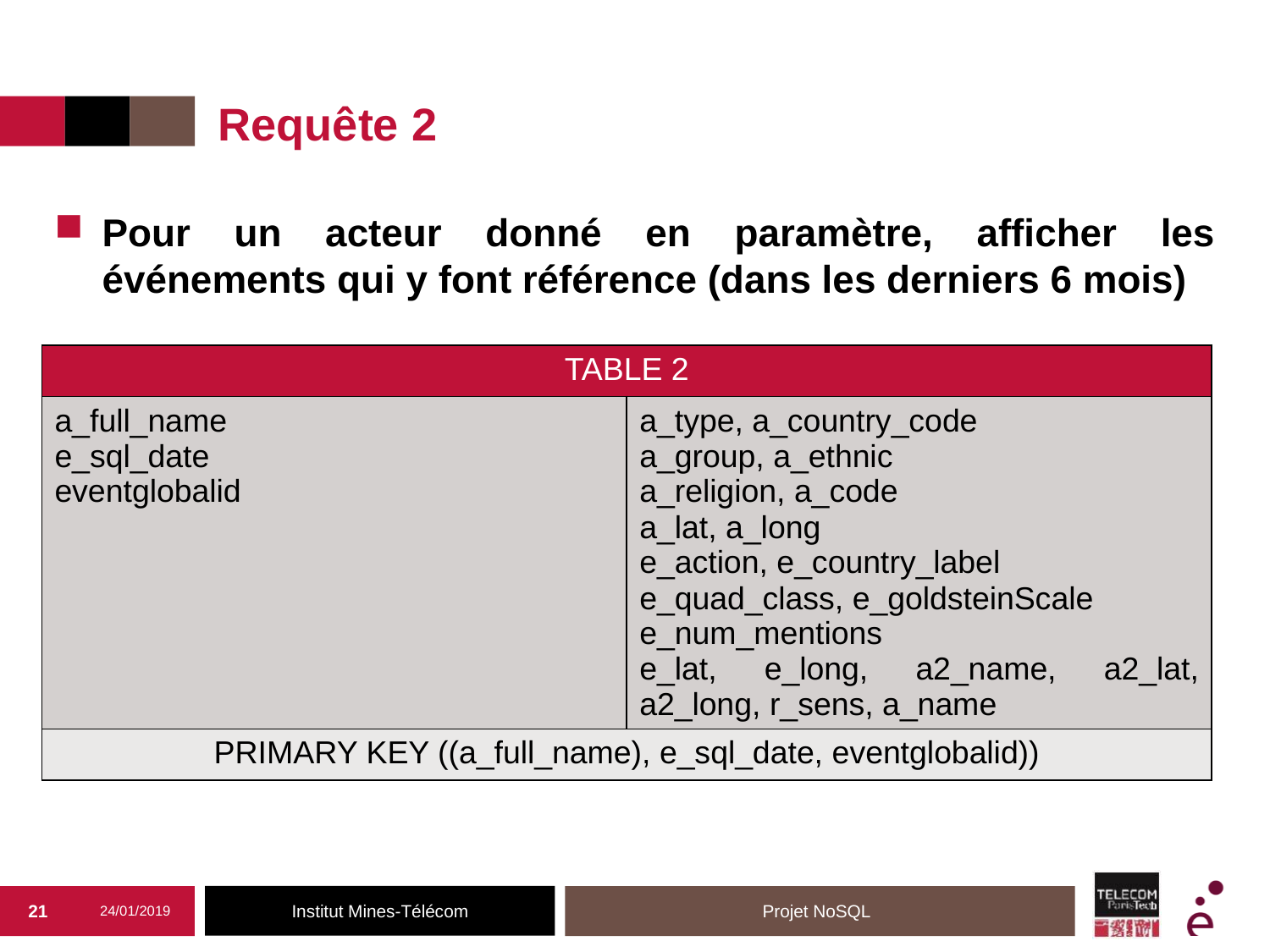

# Requête 2
Pour un acteur donné en paramètre, afficher les événements qui y font référence (dans les derniers 6 mois)
| TABLE 2 |  |
| --- | --- |
| a\_full\_name e\_sql\_date eventglobalid | a\_type, a\_country\_code a\_group, a\_ethnic a\_religion, a\_code a\_lat, a\_long e\_action, e\_country\_label e\_quad\_class, e\_goldsteinScale e\_num\_mentions e\_lat, e\_long, a2\_name, a2\_lat, a2\_long, r\_sens, a\_name |
| PRIMARY KEY ((a\_full\_name), e\_sql\_date, eventglobalid)) |  |
21
24/01/2019
Projet NoSQL